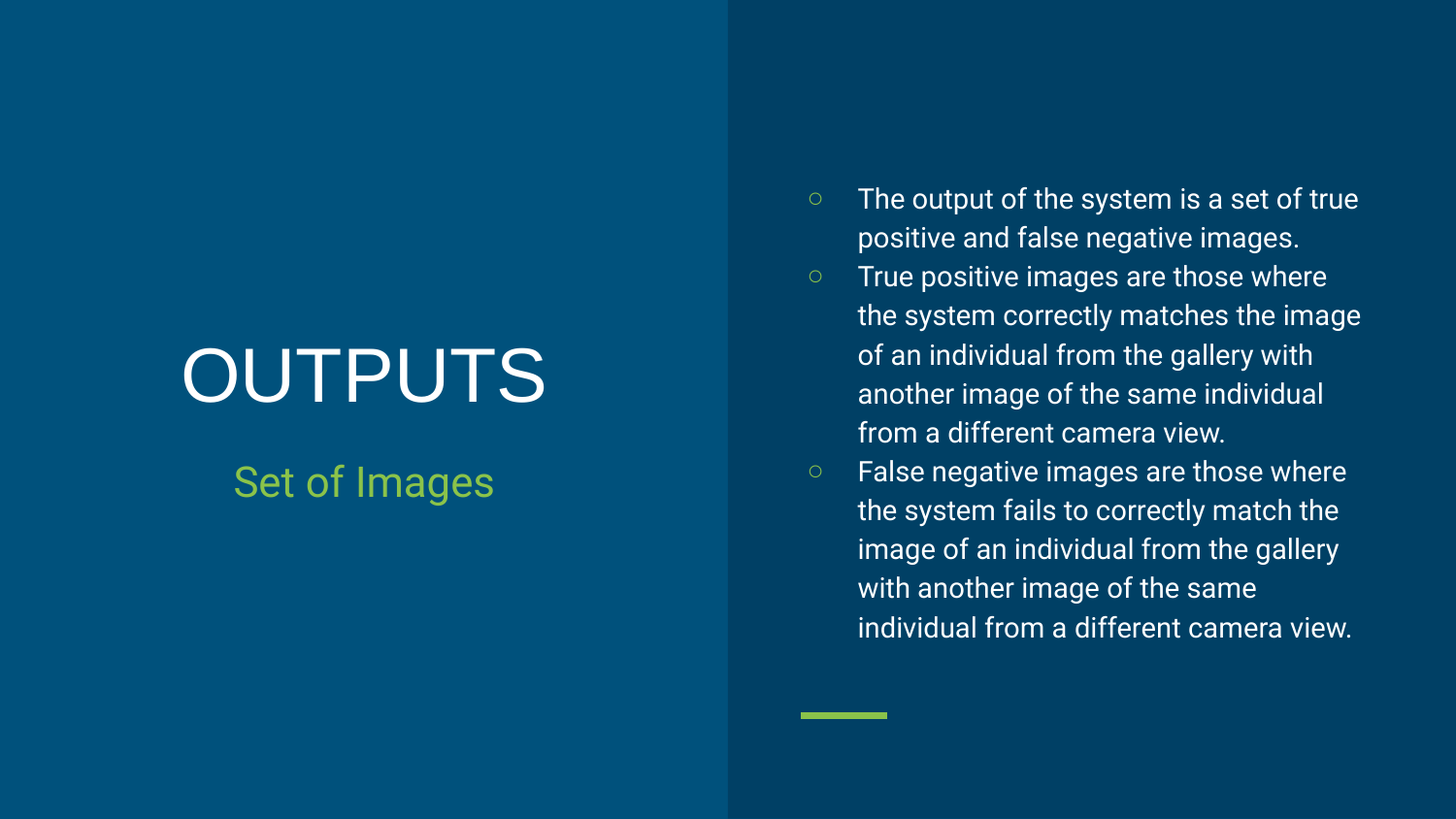

The output of the system is a set of true positive and false negative images.
True positive images are those where the system correctly matches the image of an individual from the gallery with another image of the same individual from a different camera view.
False negative images are those where the system fails to correctly match the image of an individual from the gallery with another image of the same individual from a different camera view.
# OUTPUTS
Set of Images